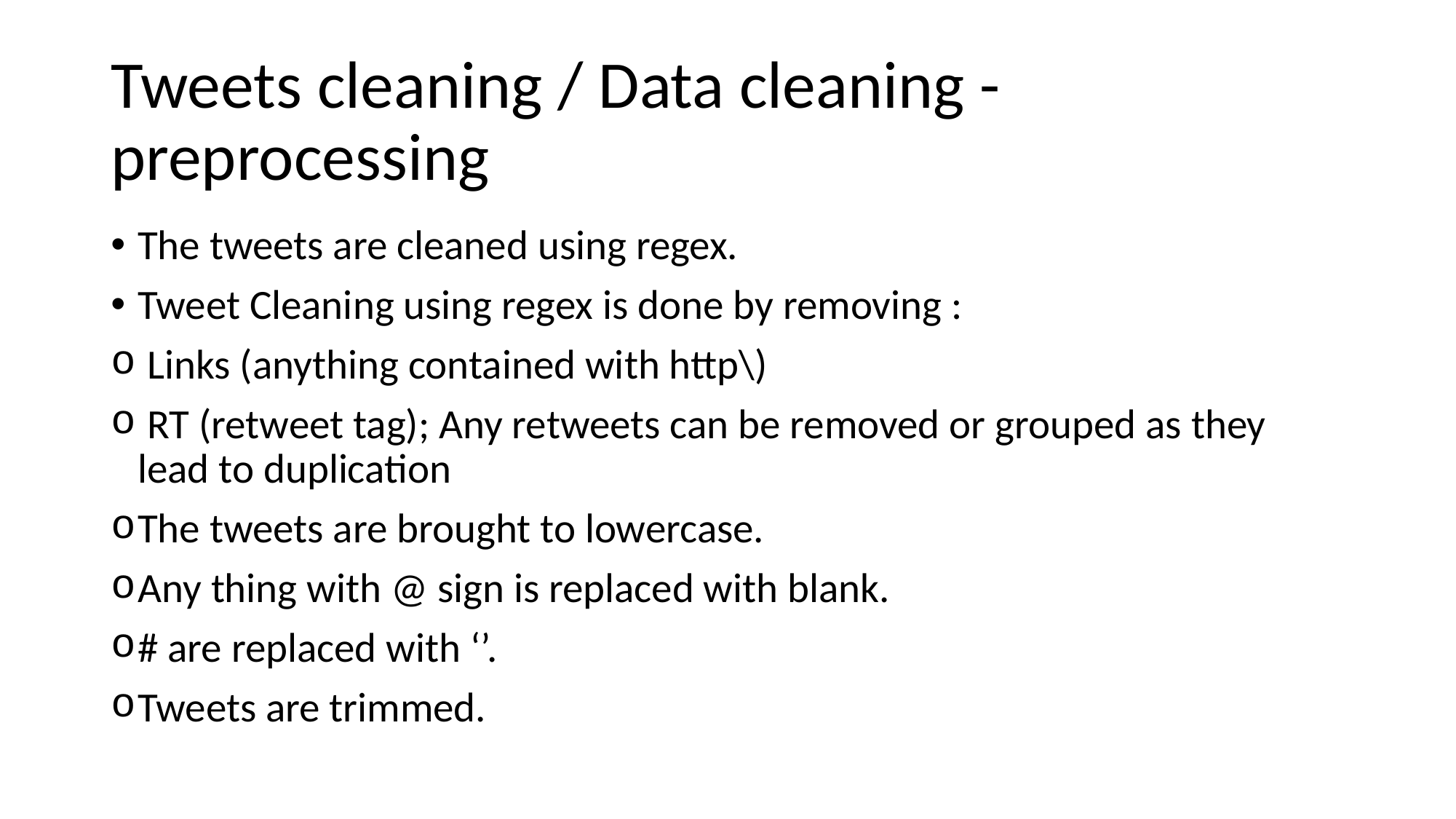

# Tweets cleaning / Data cleaning - preprocessing
The tweets are cleaned using regex.
Tweet Cleaning using regex is done by removing :
 Links (anything contained with http\)
 RT (retweet tag); Any retweets can be removed or grouped as they lead to duplication
The tweets are brought to lowercase.
Any thing with @ sign is replaced with blank.
# are replaced with ‘’.
Tweets are trimmed.